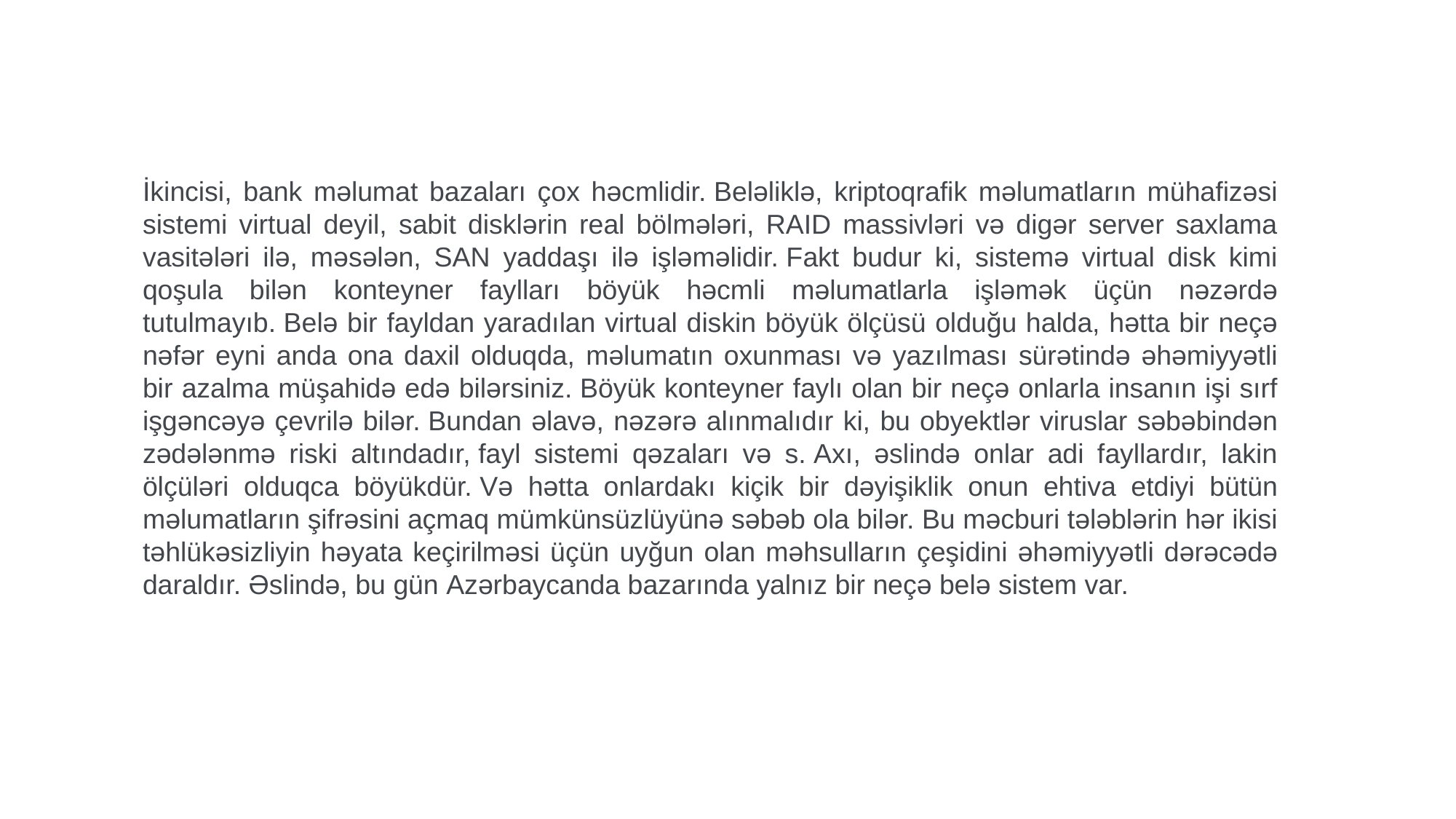

İkincisi, bank məlumat bazaları çox həcmlidir. Beləliklə, kriptoqrafik məlumatların mühafizəsi sistemi virtual deyil, sabit disklərin real bölmələri, RAID massivləri və digər server saxlama vasitələri ilə, məsələn, SAN yaddaşı ilə işləməlidir. Fakt budur ki, sistemə virtual disk kimi qoşula bilən konteyner faylları böyük həcmli məlumatlarla işləmək üçün nəzərdə tutulmayıb. Belə bir fayldan yaradılan virtual diskin böyük ölçüsü olduğu halda, hətta bir neçə nəfər eyni anda ona daxil olduqda, məlumatın oxunması və yazılması sürətində əhəmiyyətli bir azalma müşahidə edə bilərsiniz. Böyük konteyner faylı olan bir neçə onlarla insanın işi sırf işgəncəyə çevrilə bilər. Bundan əlavə, nəzərə alınmalıdır ki, bu obyektlər viruslar səbəbindən zədələnmə riski altındadır, fayl sistemi qəzaları və s. Axı, əslində onlar adi fayllardır, lakin ölçüləri olduqca böyükdür. Və hətta onlardakı kiçik bir dəyişiklik onun ehtiva etdiyi bütün məlumatların şifrəsini açmaq mümkünsüzlüyünə səbəb ola bilər. Bu məcburi tələblərin hər ikisi təhlükəsizliyin həyata keçirilməsi üçün uyğun olan məhsulların çeşidini əhəmiyyətli dərəcədə daraldır. Əslində, bu gün Azərbaycanda bazarında yalnız bir neçə belə sistem var.